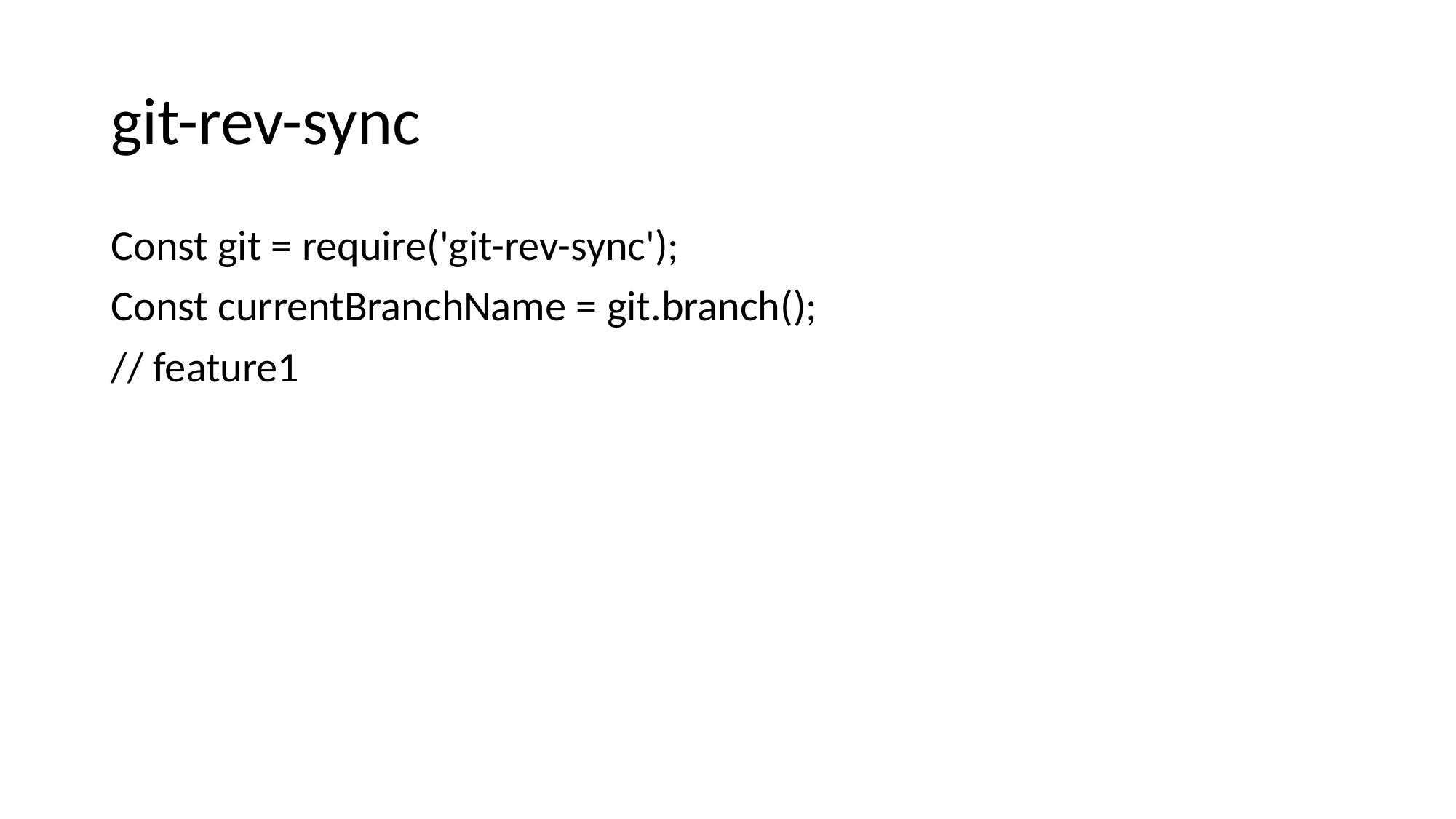

# git-rev-sync
Const git = require('git-rev-sync');
Const currentBranchName = git.branch();
// feature1